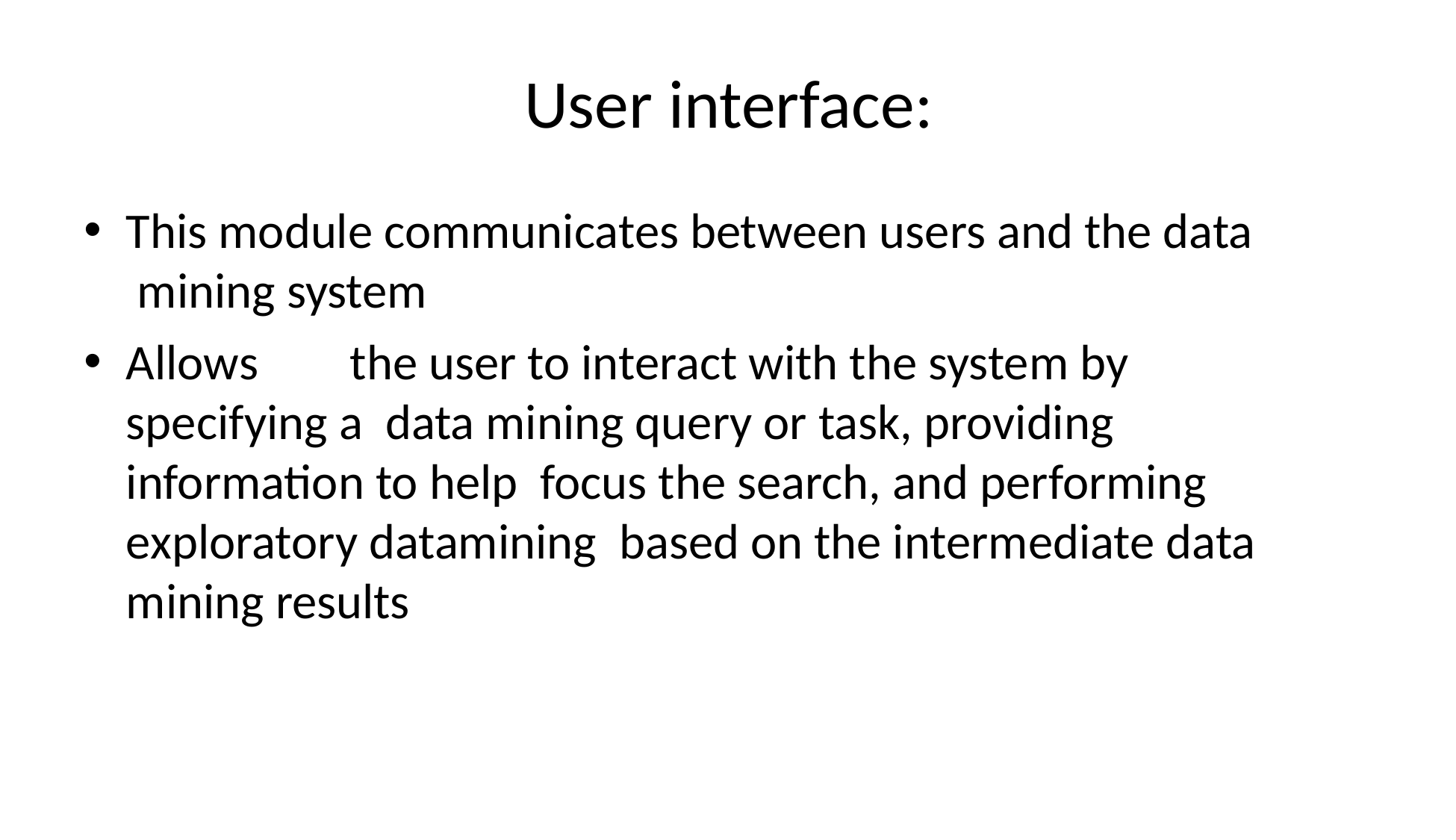

# User interface:
This module communicates between users and the data  mining system
Allows	the user to interact with the system by specifying a  data mining query or task, providing information to help  focus the search, and performing exploratory datamining  based on the intermediate data mining results